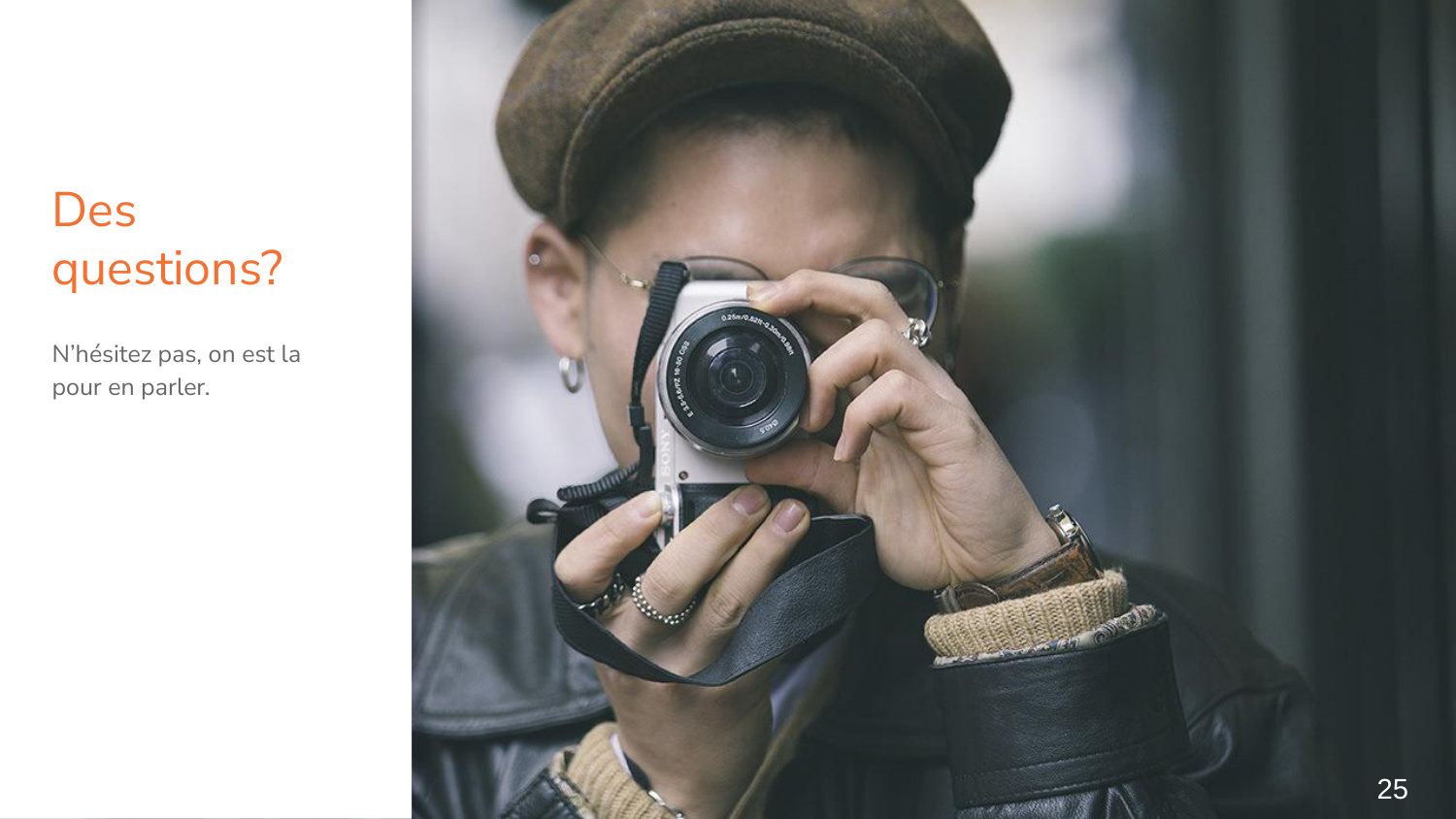

# Des questions?
N’hésitez pas, on est la pour en parler.

25